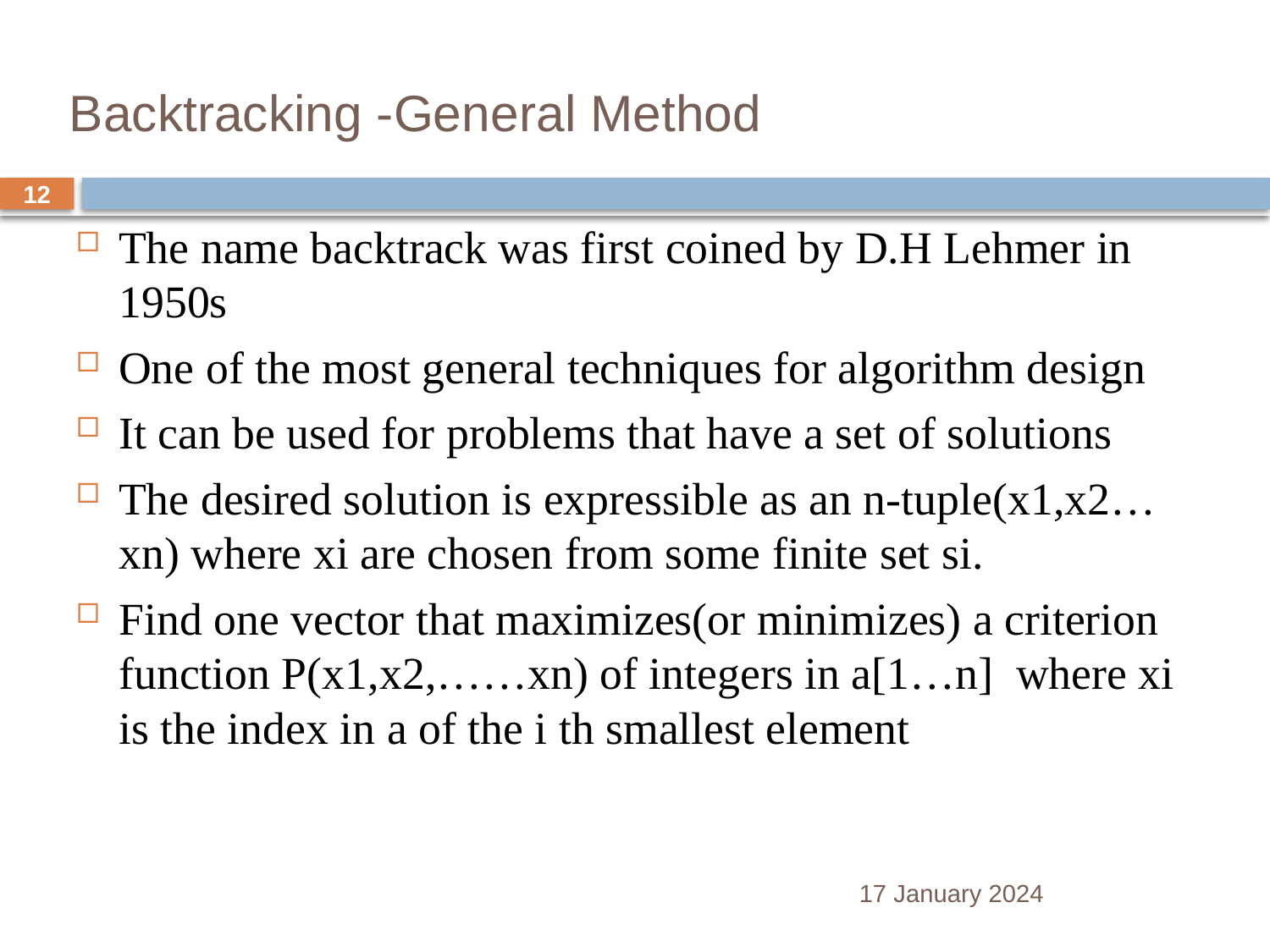

# Backtracking -General Method
12
The name backtrack was first coined by D.H Lehmer in 1950s
One of the most general techniques for algorithm design
It can be used for problems that have a set of solutions
The desired solution is expressible as an n-tuple(x1,x2…xn) where xi are chosen from some finite set si.
Find one vector that maximizes(or minimizes) a criterion function P(x1,x2,……xn) of integers in a[1…n]  where xi is the index in a of the i th smallest element

17 January 2024